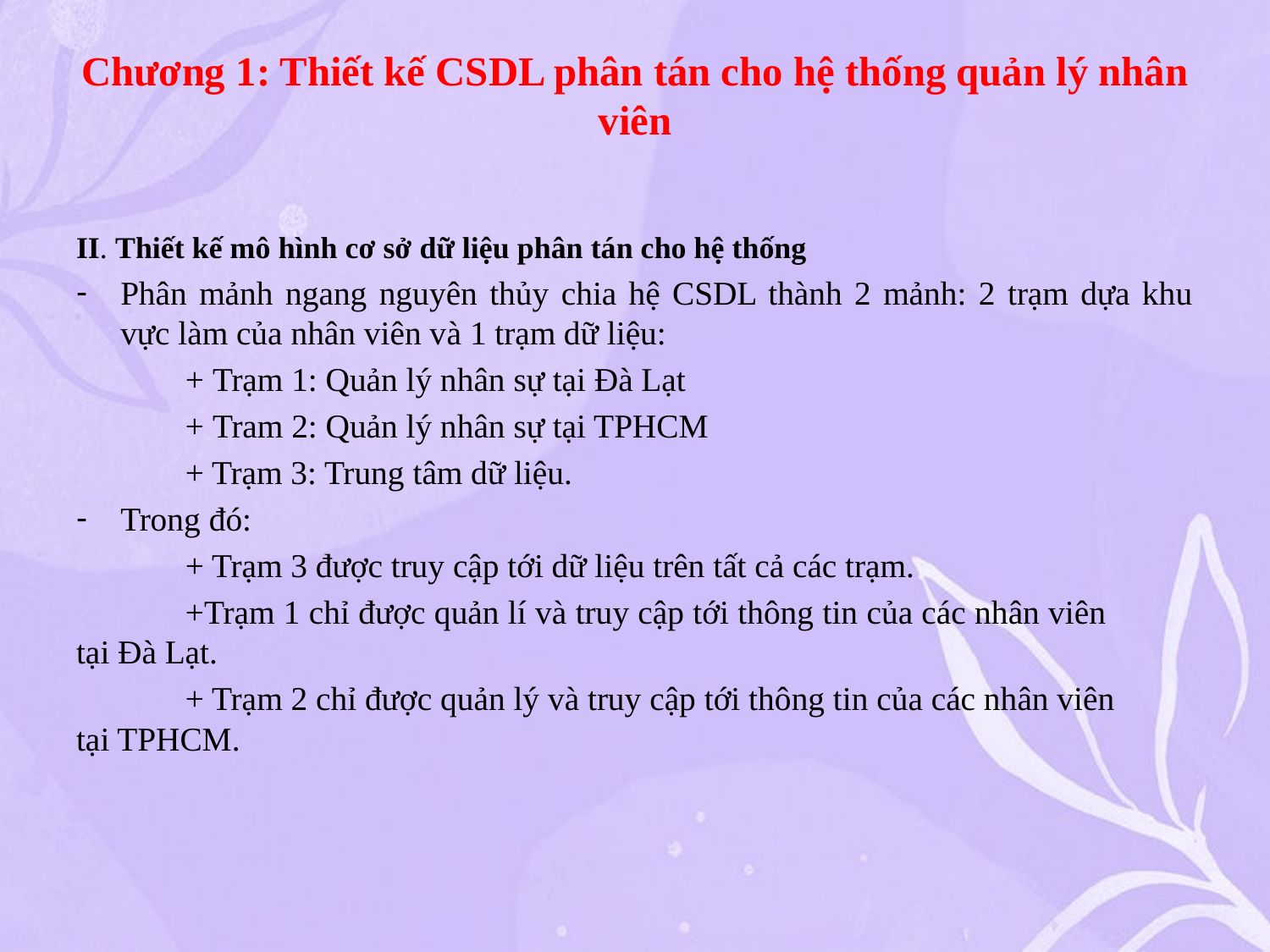

# Chương 1: Thiết kế CSDL phân tán cho hệ thống quản lý nhân viên
II. Thiết kế mô hình cơ sở dữ liệu phân tán cho hệ thống
Phân mảnh ngang nguyên thủy chia hệ CSDL thành 2 mảnh: 2 trạm dựa khu vực làm của nhân viên và 1 trạm dữ liệu:
	+ Trạm 1: Quản lý nhân sự tại Đà Lạt
	+ Tram 2: Quản lý nhân sự tại TPHCM
	+ Trạm 3: Trung tâm dữ liệu.
Trong đó:
	+ Trạm 3 được truy cập tới dữ liệu trên tất cả các trạm.
	+Trạm 1 chỉ được quản lí và truy cập tới thông tin của các nhân viên 	   tại Đà Lạt.
	+ Trạm 2 chỉ được quản lý và truy cập tới thông tin của các nhân viên   	    tại TPHCM.